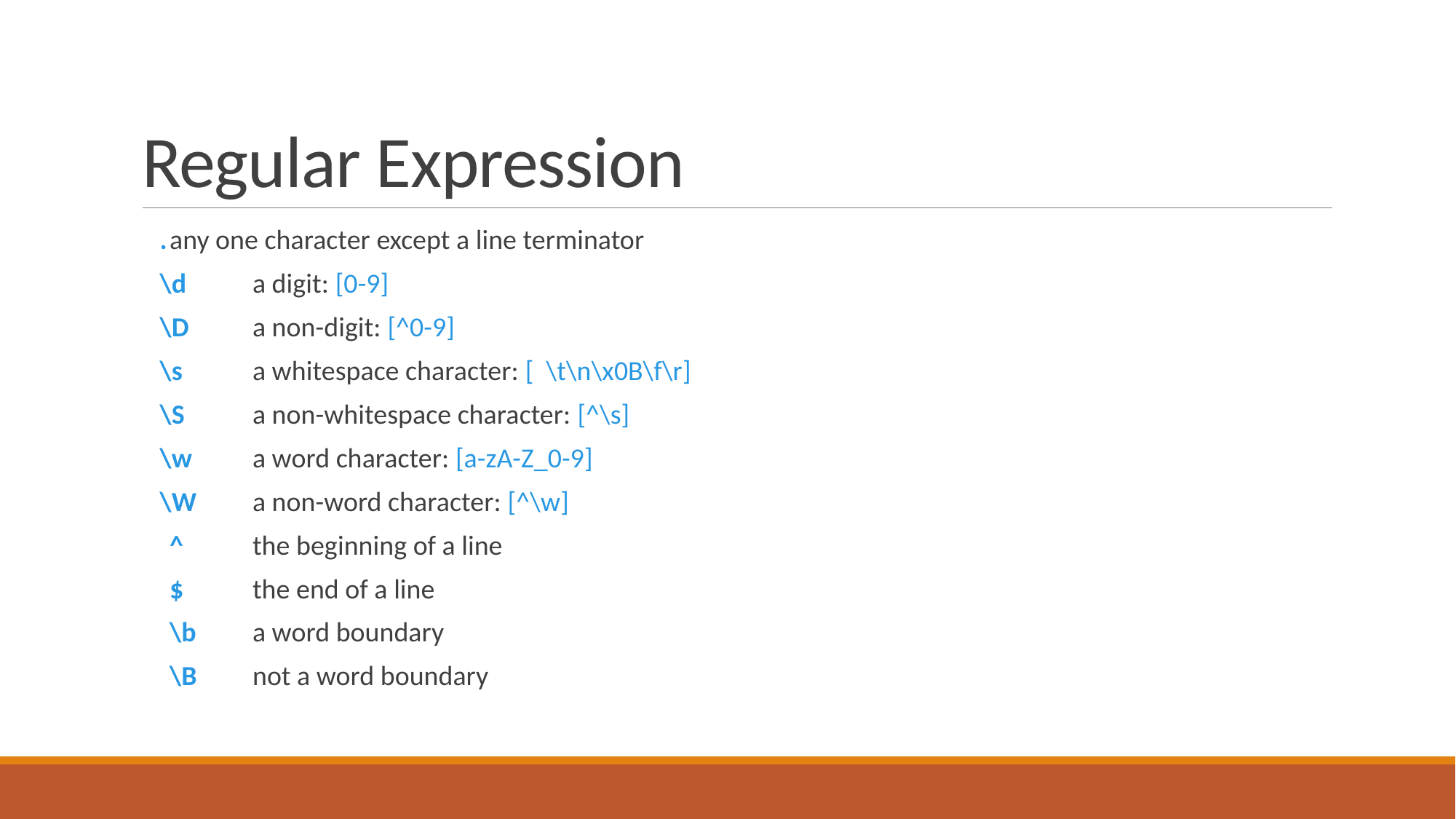

# Regular Expression
.		any one character except a line terminator
\d		a digit: [0-9]
\D	a non-digit: [^0-9]
\s		a whitespace character: [  \t\n\x0B\f\r]
\S		a non-whitespace character: [^\s]
\w	a word character: [a-zA-Z_0-9]
\W	a non-word character: [^\w]
^		the beginning of a line
$		the end of a line
\b		a word boundary
\B	not a word boundary